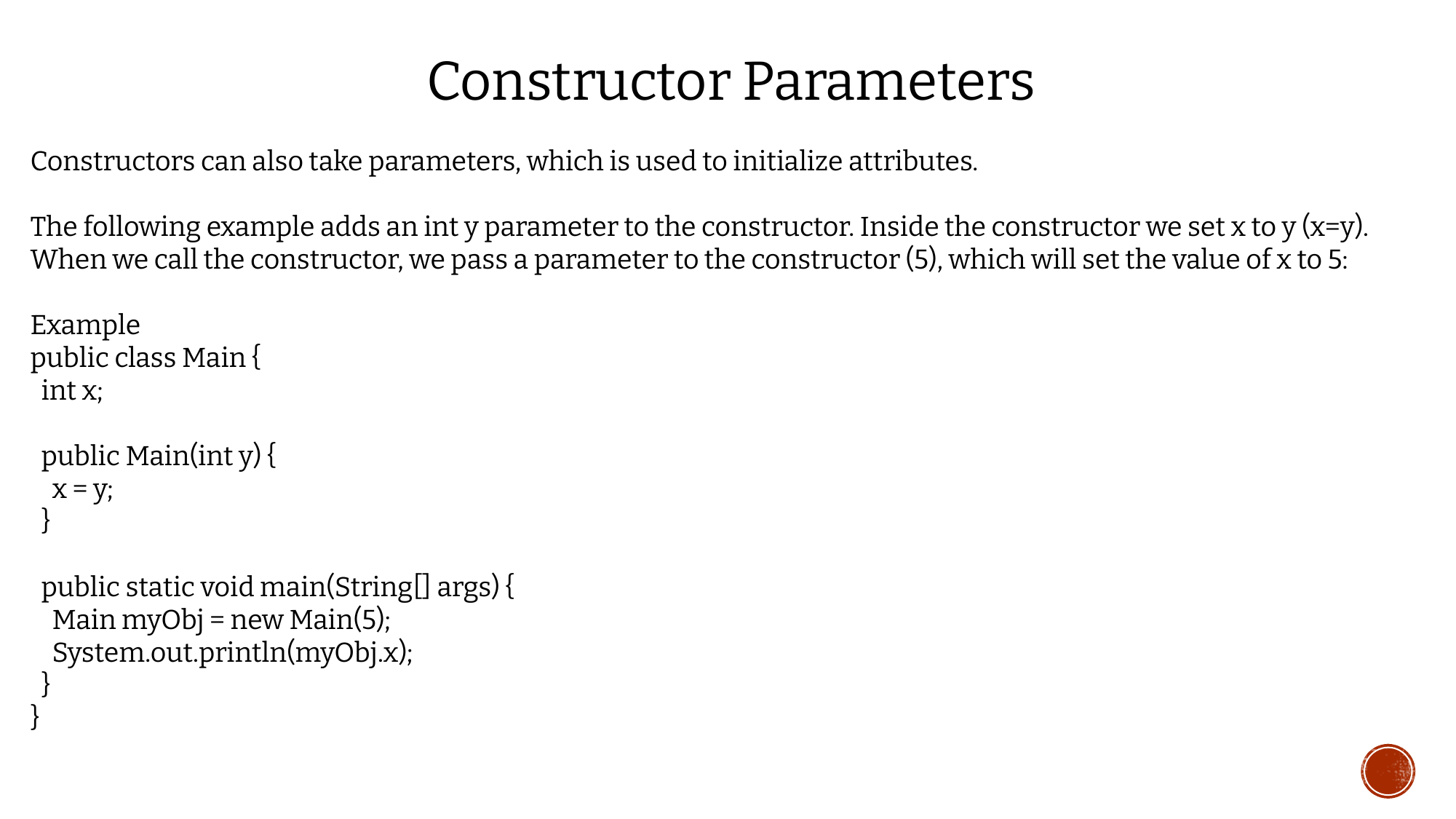

Constructor Parameters

Constructors can also take parameters, which is used to initialize attributes.

The following example adds an int y parameter to the constructor. Inside the constructor we set x to y (x=y). When we call the constructor, we pass a parameter to the constructor (5), which will set the value of x to 5:

Example
public class Main {
  int x;

  public Main(int y) {
    x = y;
  }

  public static void main(String[] args) {
    Main myObj = new Main(5);
    System.out.println(myObj.x);
  }
}